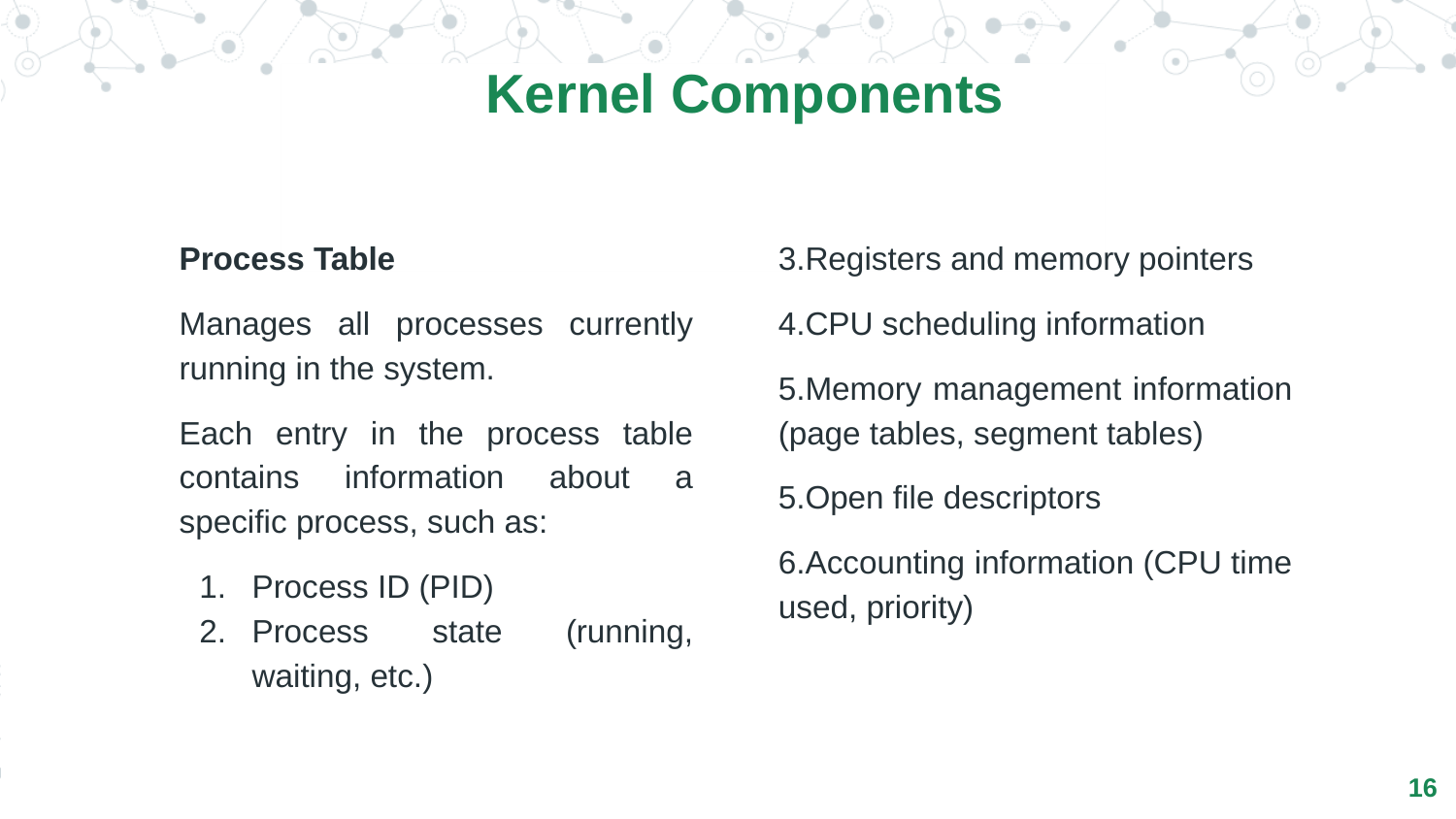

Kernel Components

Process Table
Manages all processes currently running in the system.
Each entry in the process table contains information about a specific process, such as:
Process ID (PID)
Process state (running, waiting, etc.)

3.Registers and memory pointers
4.CPU scheduling information
5.Memory management information (page tables, segment tables)
5.Open file descriptors
6.Accounting information (CPU time used, priority)

16